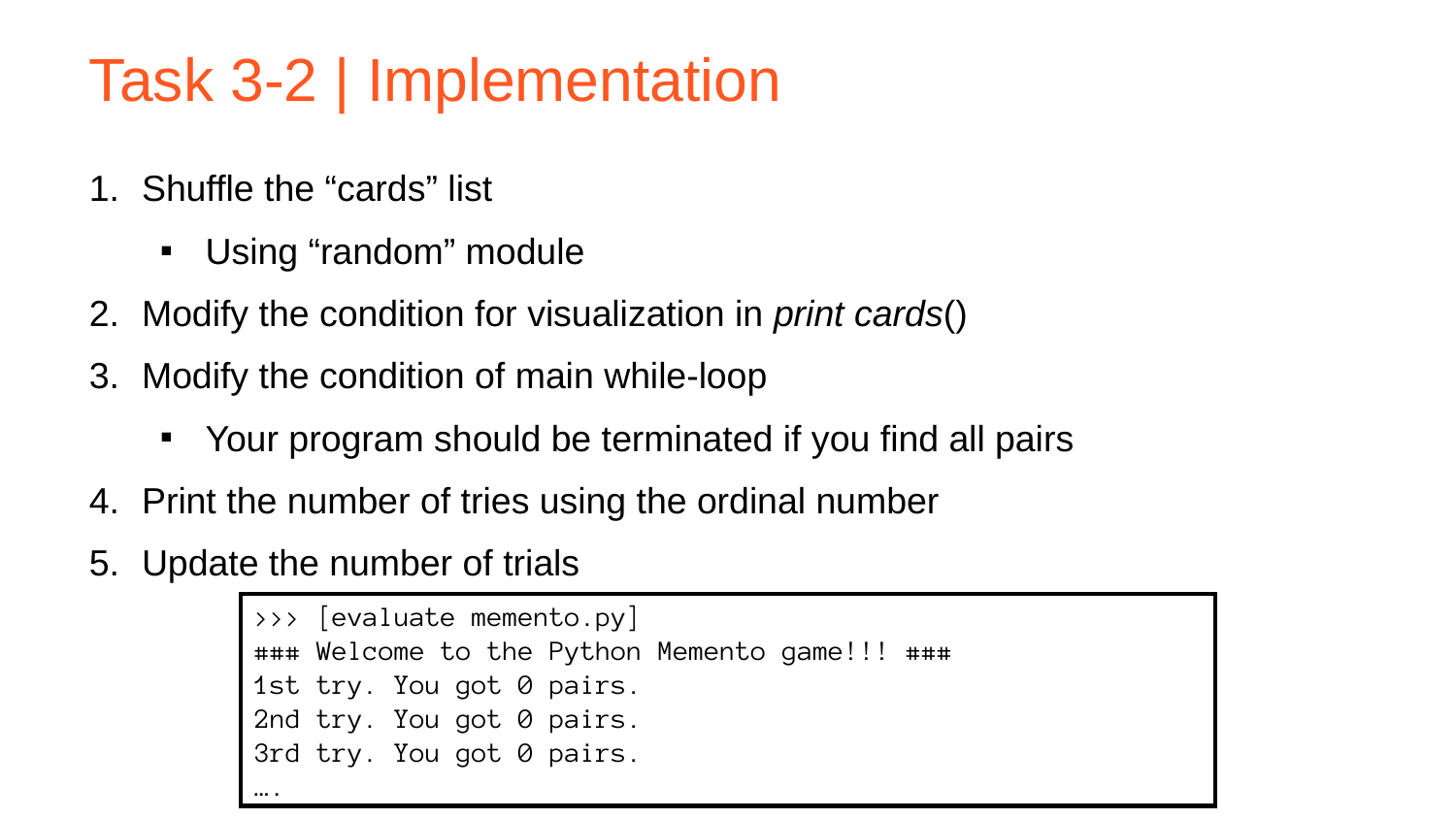

Task 3-2 | Implementation
Shuffle the “cards” list
Using “random” module
Modify the condition for visualization in print cards()
Modify the condition of main while-loop
Your program should be terminated if you find all pairs
Print the number of tries using the ordinal number
Update the number of trials
>>> [evaluate memento.py]
### Welcome to the Python Memento game!!! ###
1st try. You got 0 pairs.
2nd try. You got 0 pairs.
3rd try. You got 0 pairs.
….